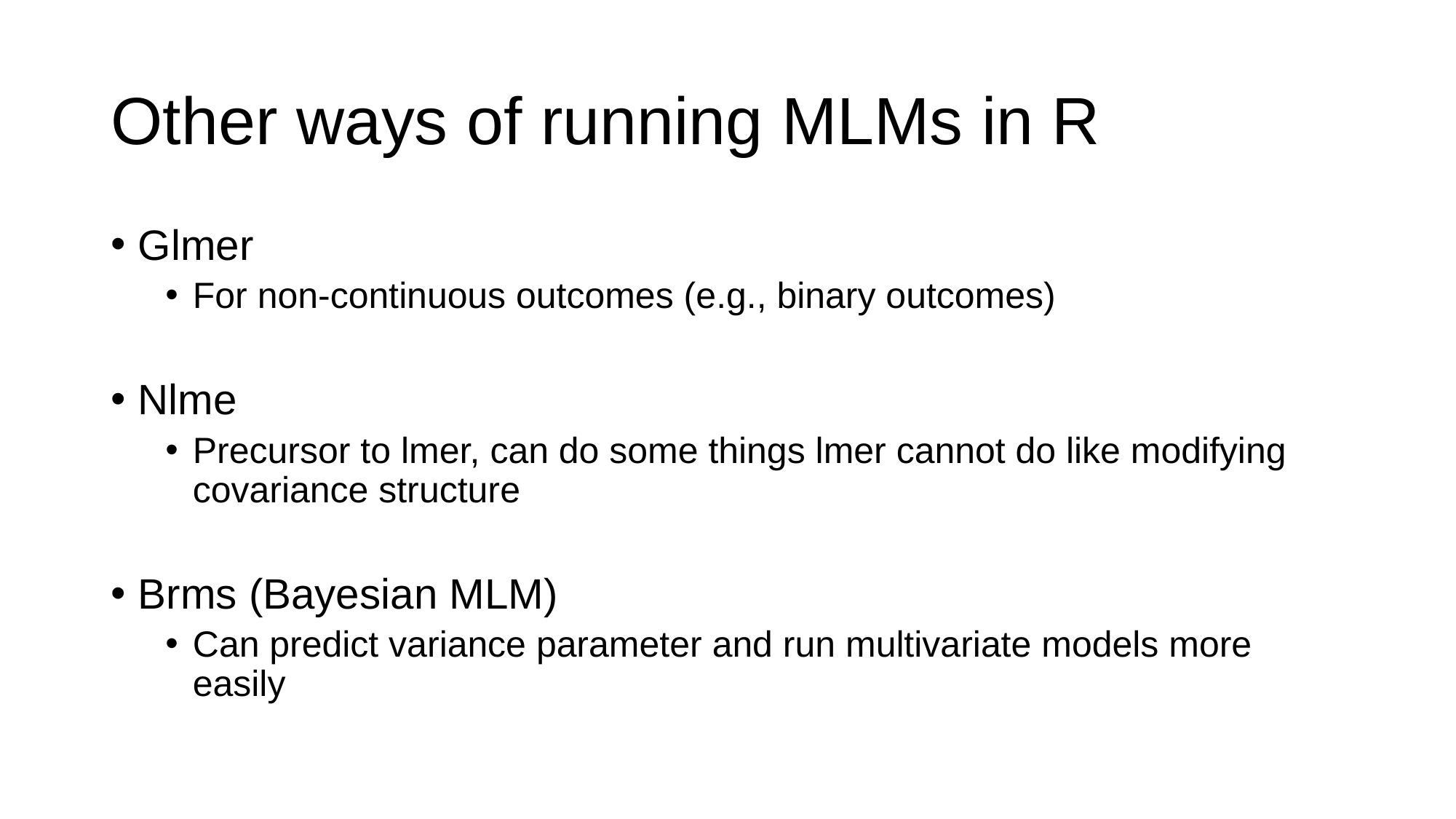

# Other ways of running MLMs in R
Glmer
For non-continuous outcomes (e.g., binary outcomes)

Nlme
Precursor to lmer, can do some things lmer cannot do like modifying covariance structure

Brms (Bayesian MLM)
Can predict variance parameter and run multivariate models more easily